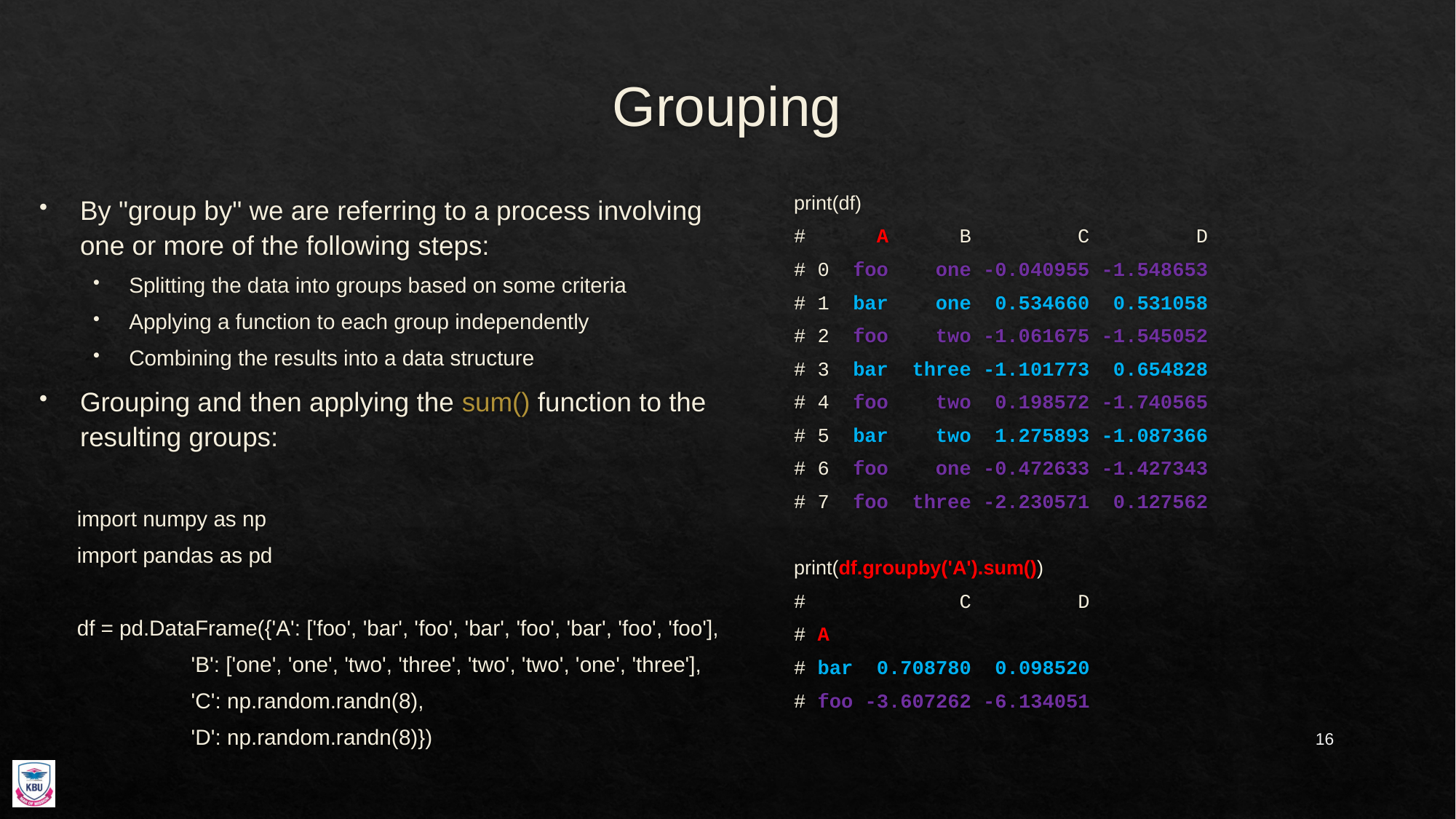

# Grouping
By "group by" we are referring to a process involving one or more of the following steps:
Splitting the data into groups based on some criteria
Applying a function to each group independently
Combining the results into a data structure
Grouping and then applying the sum() function to the resulting groups:

import numpy as np
import pandas as pd

df = pd.DataFrame({'A': ['foo', 'bar', 'foo', 'bar', 'foo', 'bar', 'foo', 'foo'],
                   'B': ['one', 'one', 'two', 'three', 'two', 'two', 'one', 'three'],
                   'C': np.random.randn(8),
                   'D': np.random.randn(8)})
print(df)
#      A      B         C         D
# 0  foo    one -0.040955 -1.548653
# 1  bar    one  0.534660  0.531058
# 2  foo    two -1.061675 -1.545052
# 3  bar  three -1.101773  0.654828
# 4  foo    two  0.198572 -1.740565
# 5  bar    two  1.275893 -1.087366
# 6  foo    one -0.472633 -1.427343
# 7  foo  three -2.230571  0.127562

print(df.groupby('A').sum())
#             C         D
# A
# bar  0.708780  0.098520
# foo -3.607262 -6.134051
16